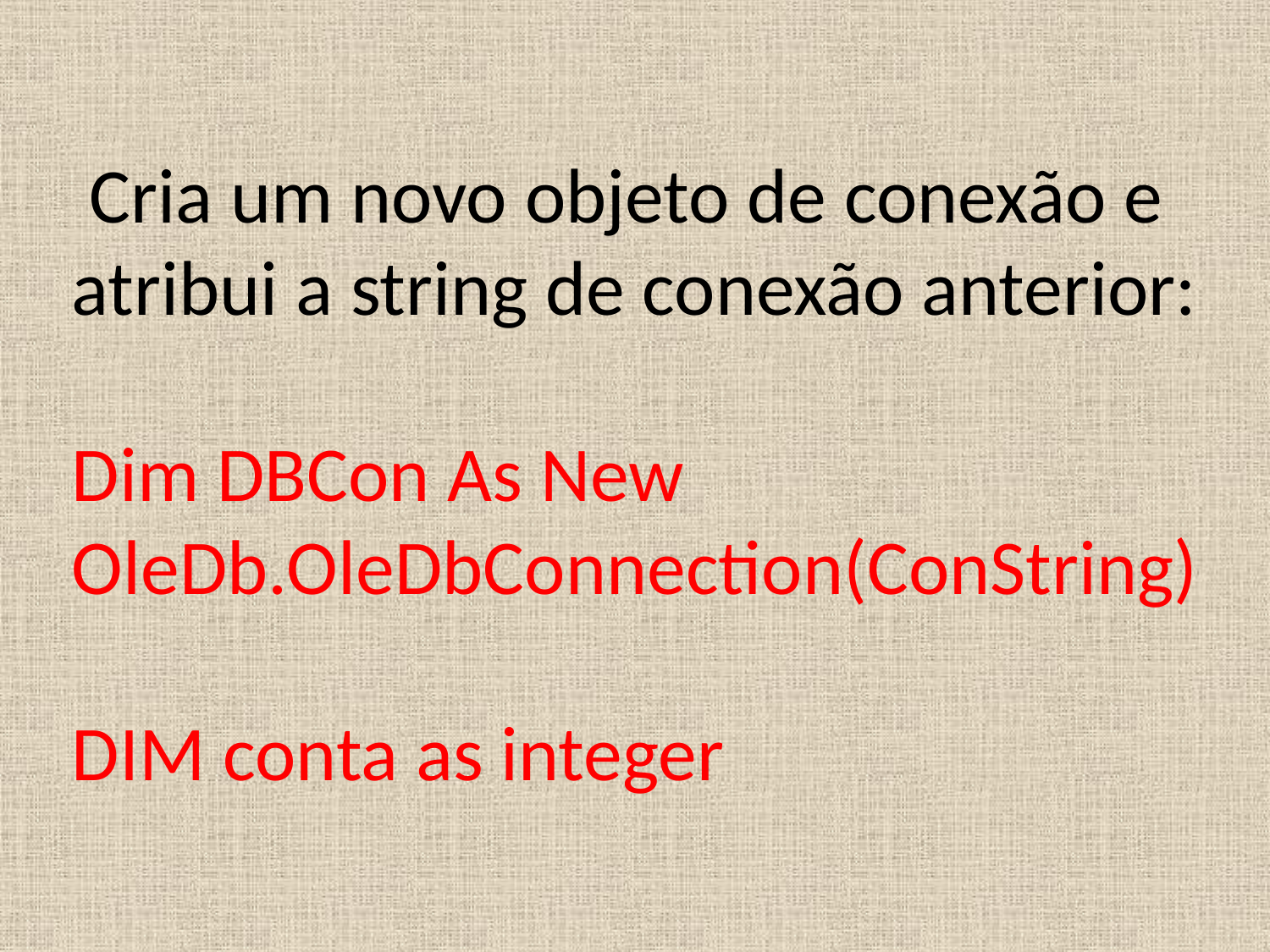

Cria um novo objeto de conexão e atribui a string de conexão anterior:

Dim DBCon As New OleDb.OleDbConnection(ConString)

DIM conta as integer